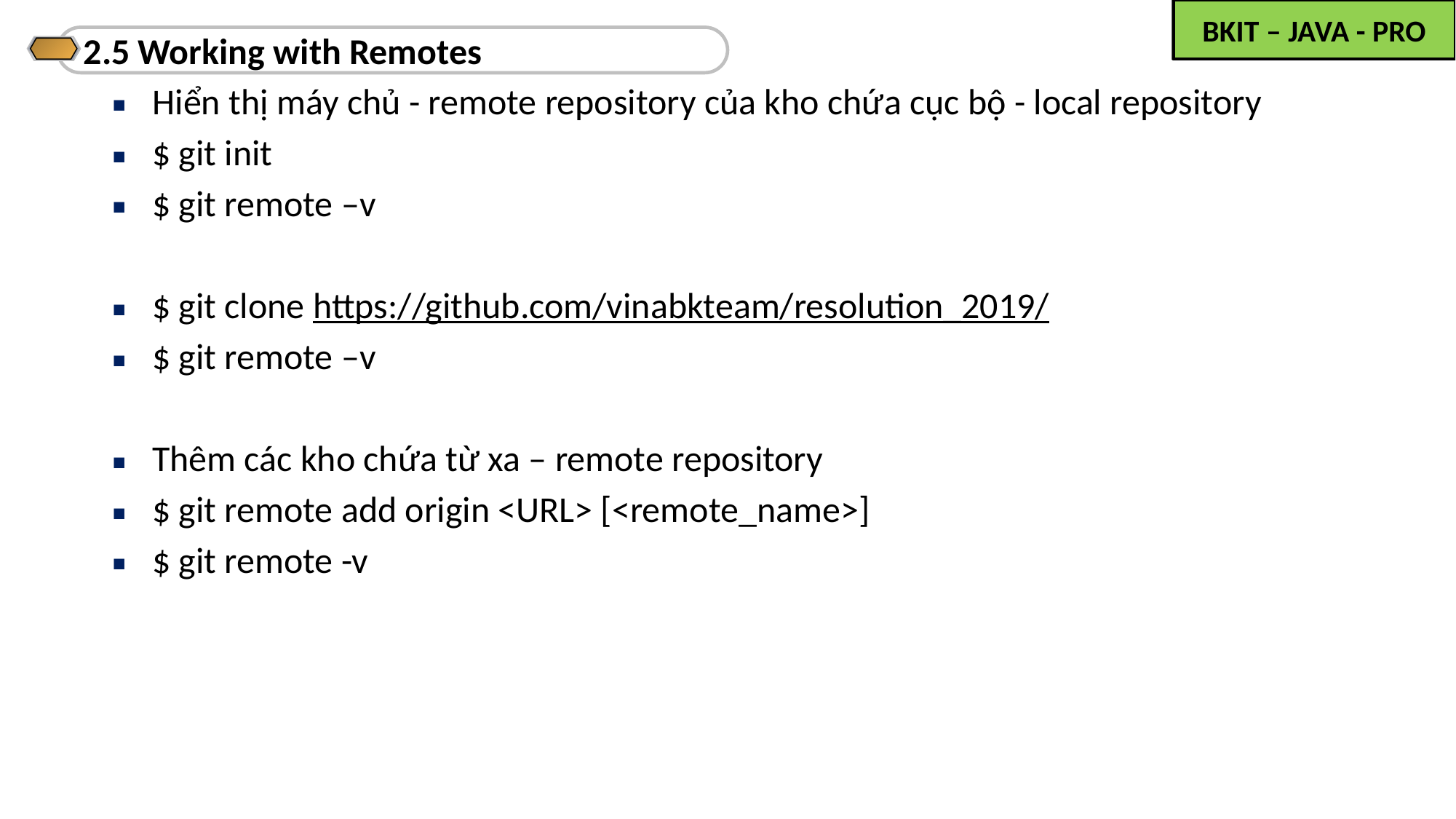

2.5 Working with Remotes

Hiển thị máy chủ - remote repository của kho chứa cục bộ - local repository
$ git init
$ git remote –v

$ git clone https://github.com/vinabkteam/resolution_2019/
$ git remote –v

Thêm các kho chứa từ xa – remote repository
$ git remote add origin <URL> [<remote_name>]
$ git remote -v